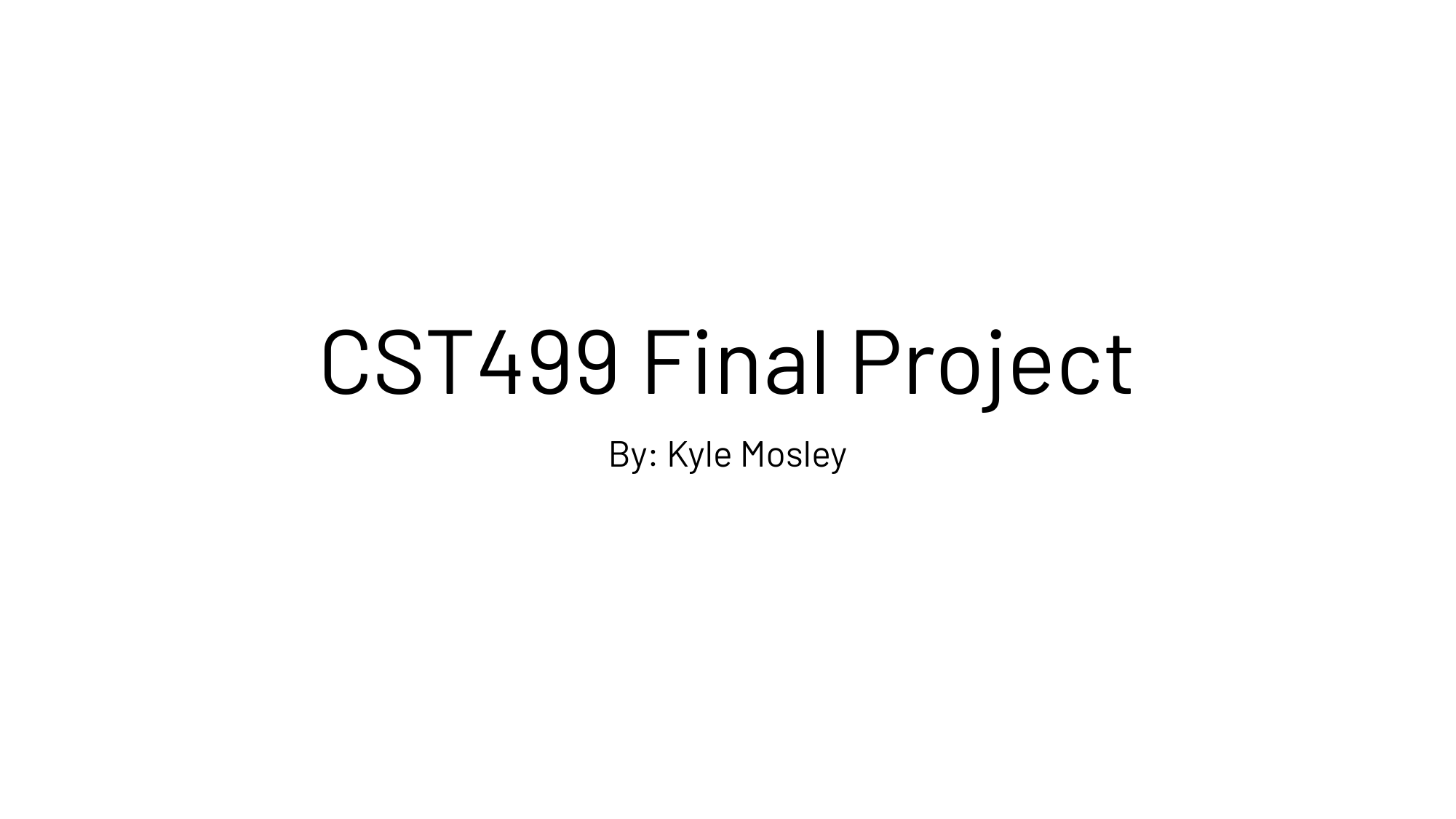

# CST499 Final Project
By: Kyle Mosley